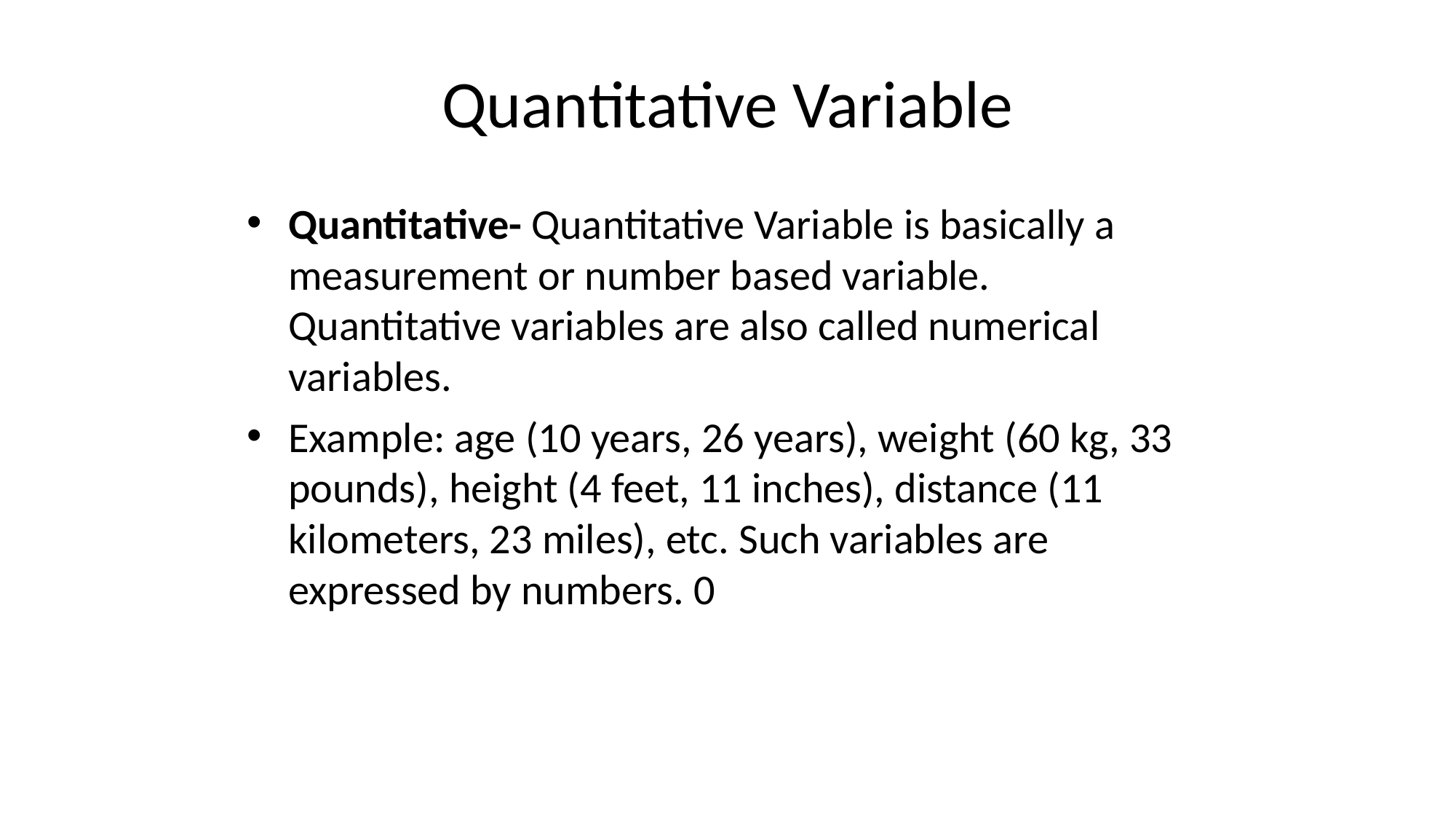

# Quantitative Variable
Quantitative- Quantitative Variable is basically a measurement or number based variable. Quantitative variables are also called numerical variables.
Example: age (10 years, 26 years), weight (60 kg, 33 pounds), height (4 feet, 11 inches), distance (11 kilometers, 23 miles), etc. Such variables are expressed by numbers. 0